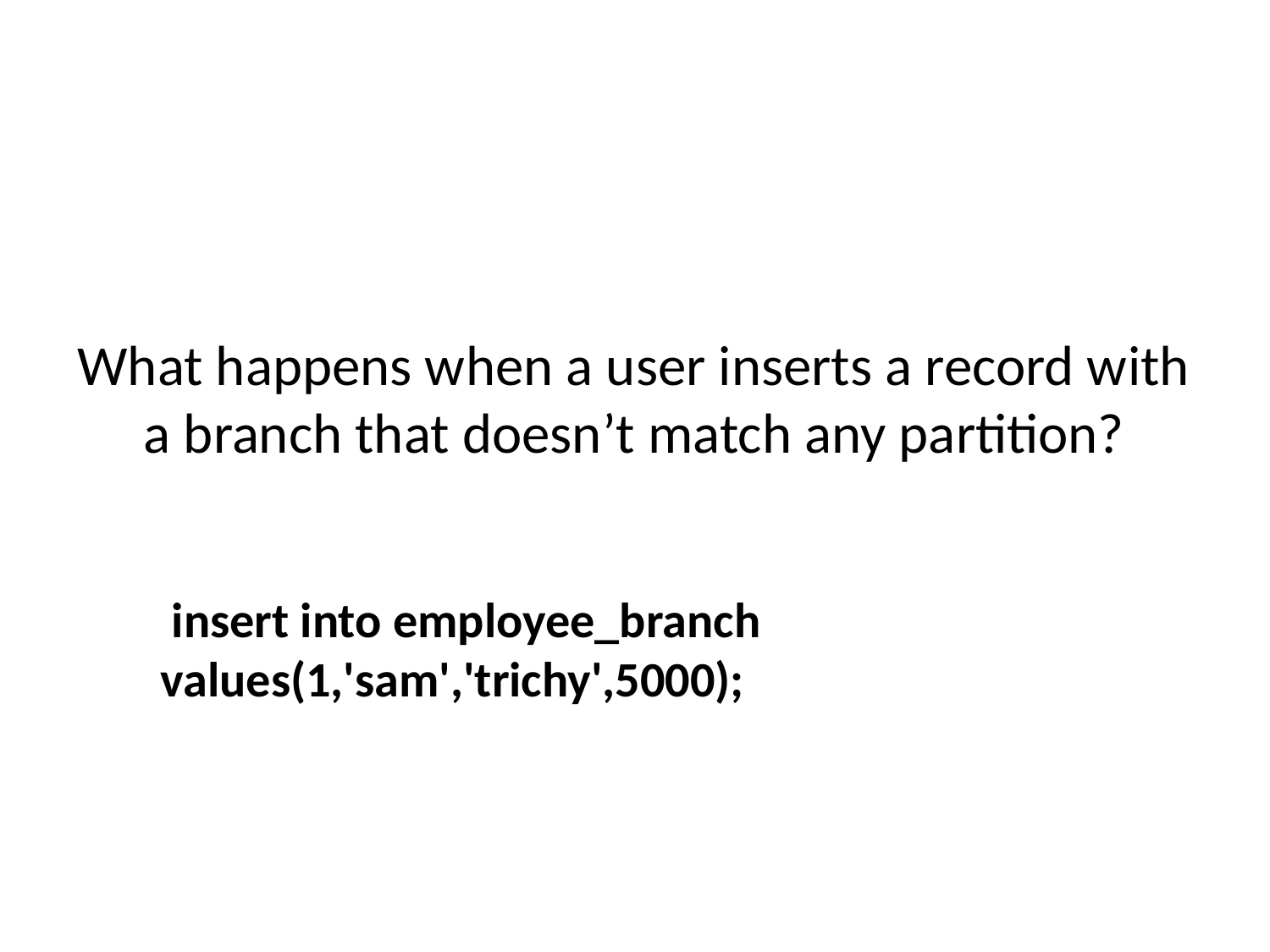

# What happens when a user inserts a record with a branch that doesn’t match any partition?
 insert into employee_branch values(1,'sam','trichy',5000);